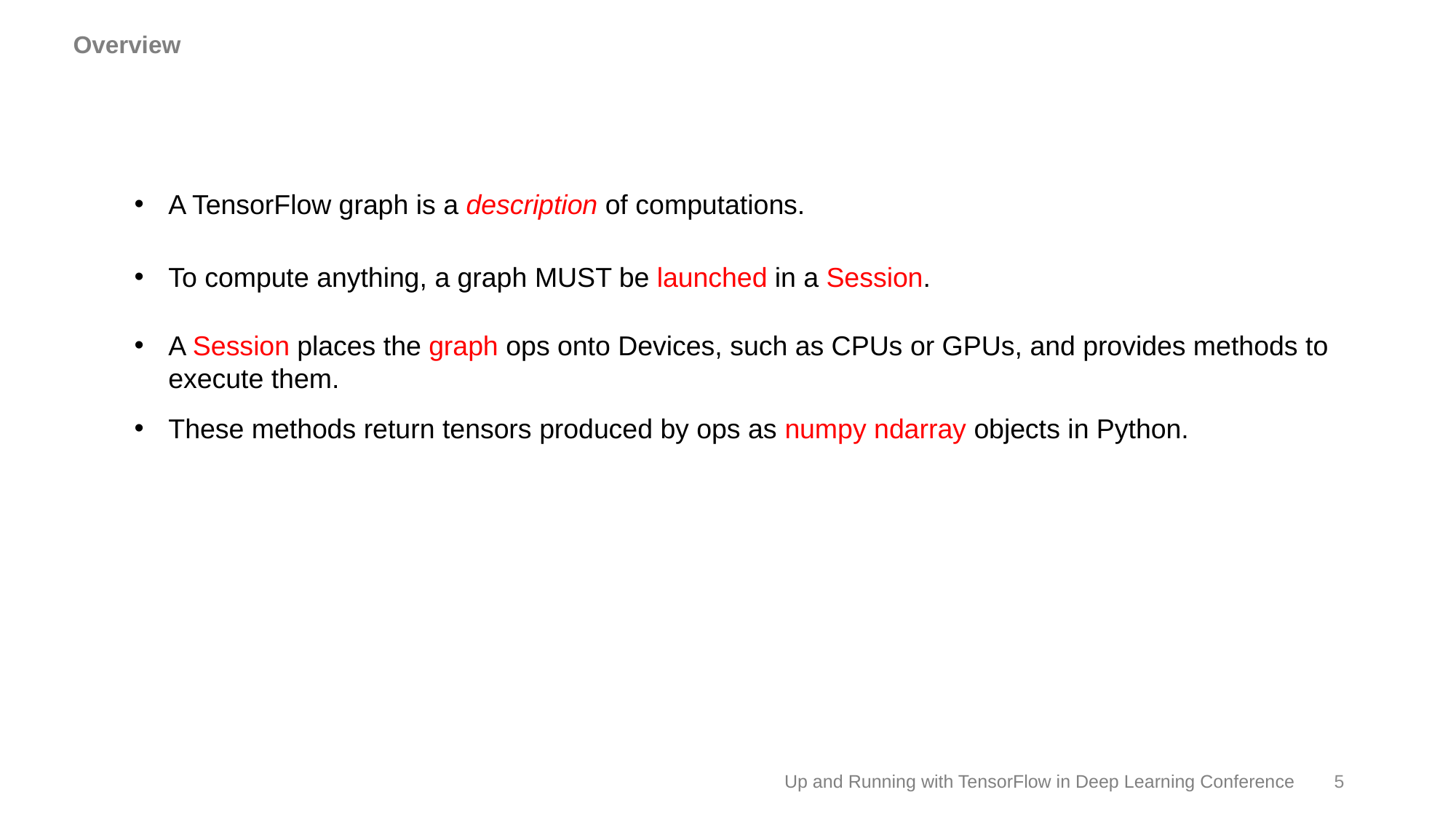

Overview
# A TensorFlow graph is a description of computations.
To compute anything, a graph MUST be launched in a Session.
A Session places the graph ops onto Devices, such as CPUs or GPUs, and provides methods to execute them.
These methods return tensors produced by ops as numpy ndarray objects in Python.
5
Up and Running with TensorFlow in Deep Learning Conference